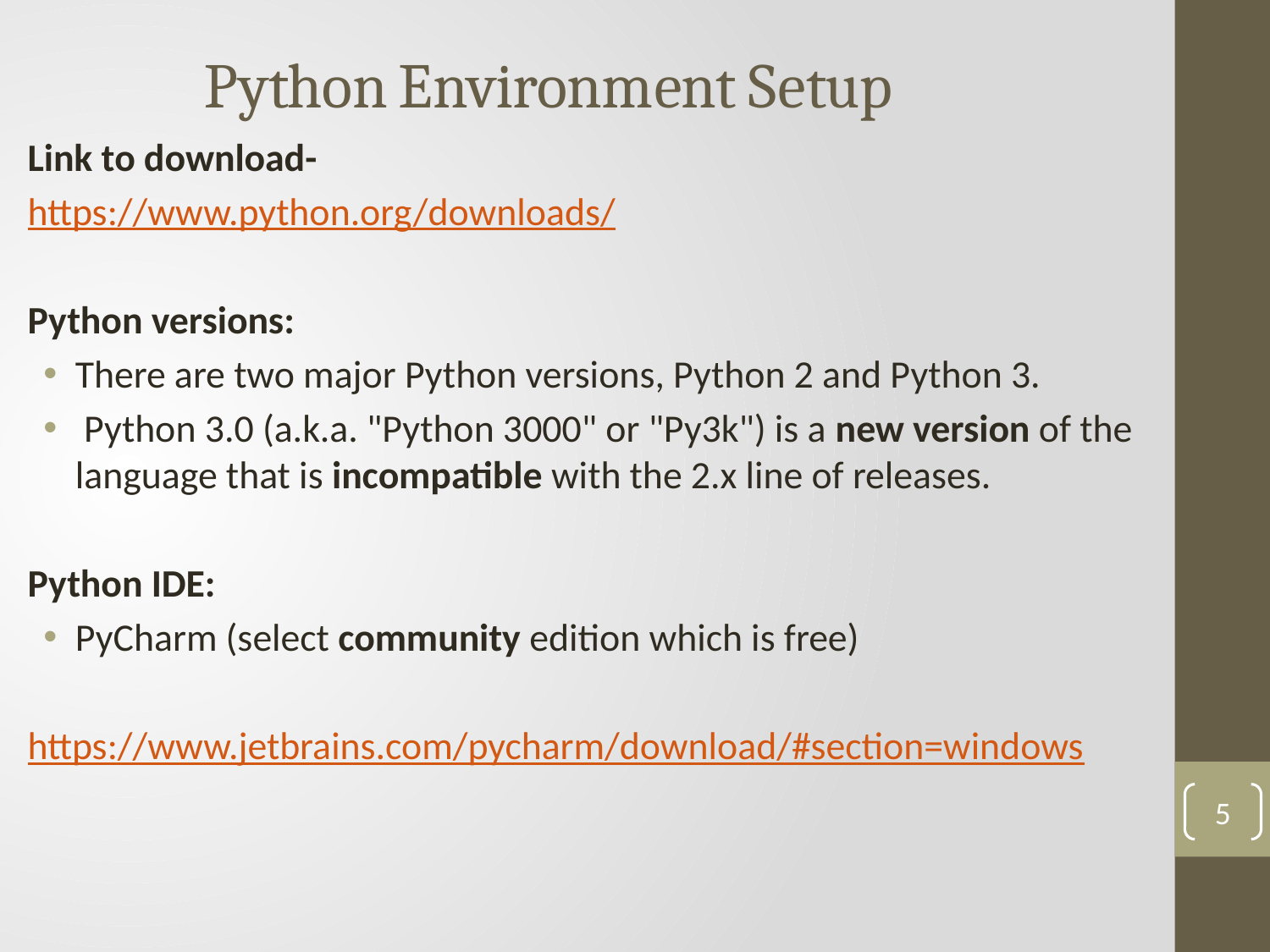

# Python Environment Setup
Link to download-
https://www.python.org/downloads/

Python versions:
There are two major Python versions, Python 2 and Python 3.
 Python 3.0 (a.k.a. "Python 3000" or "Py3k") is a new version of the language that is incompatible with the 2.x line of releases.

Python IDE:
PyCharm (select community edition which is free)

https://www.jetbrains.com/pycharm/download/#section=windows

5